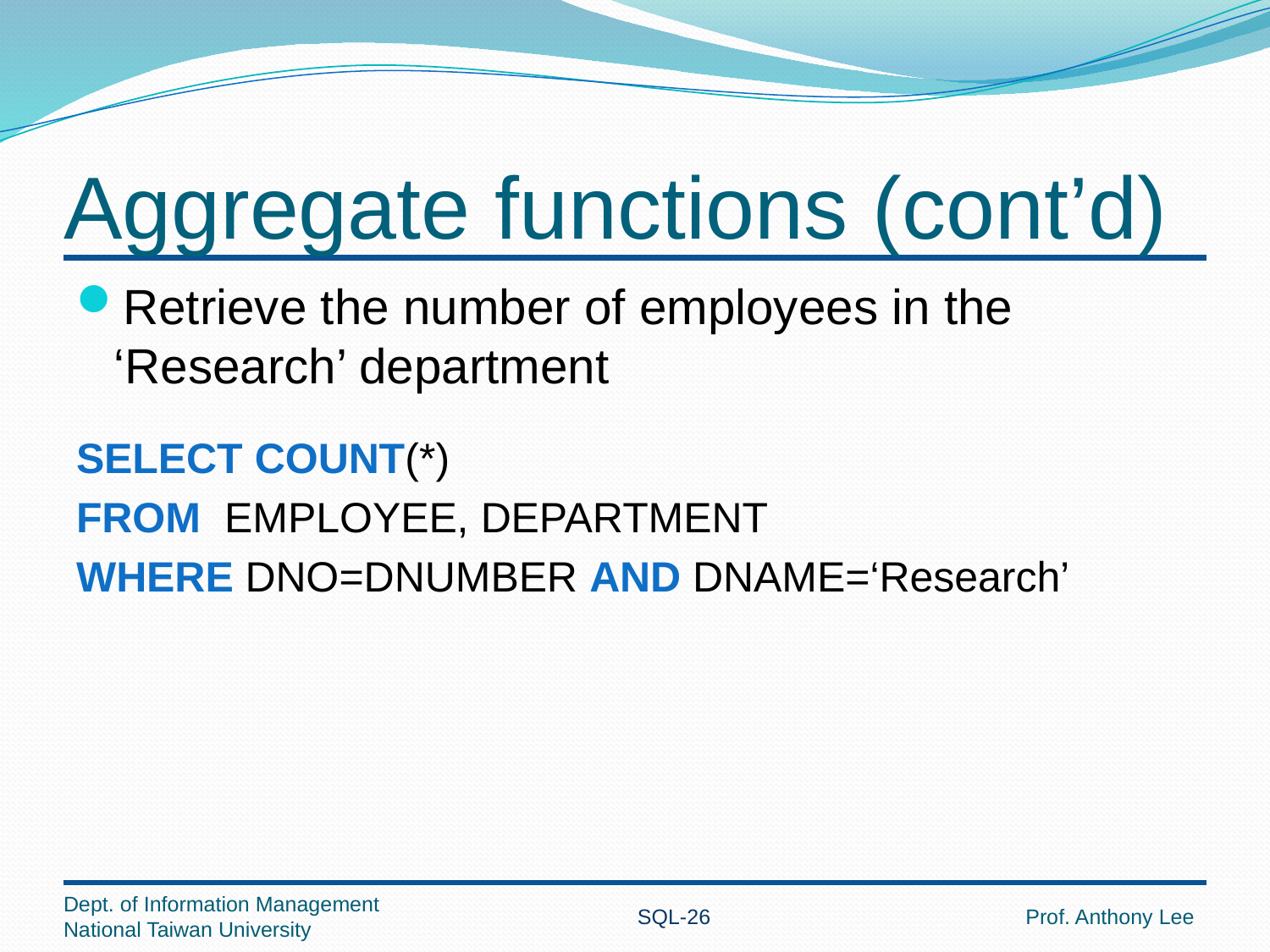

# Aggregate functions (cont’d)
Retrieve the number of employees in the ‘Research’ department

SELECT COUNT(*)
FROM  EMPLOYEE, DEPARTMENT
WHERE DNO=DNUMBER AND DNAME=‘Research’